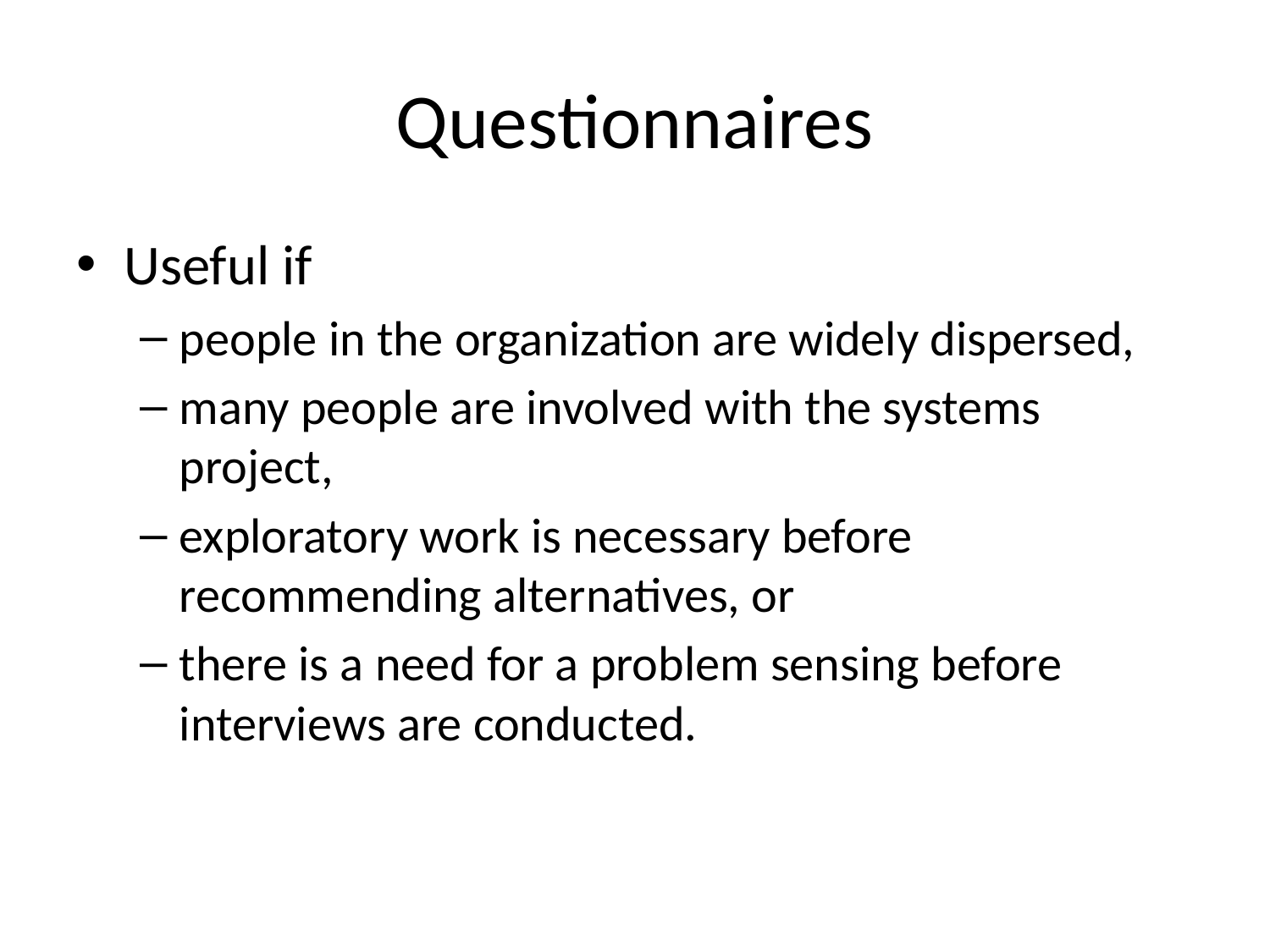

# Questionnaires
Useful if
people in the organization are widely dispersed,
many people are involved with the systems project,
exploratory work is necessary before recommending alternatives, or
there is a need for a problem sensing before interviews are conducted.